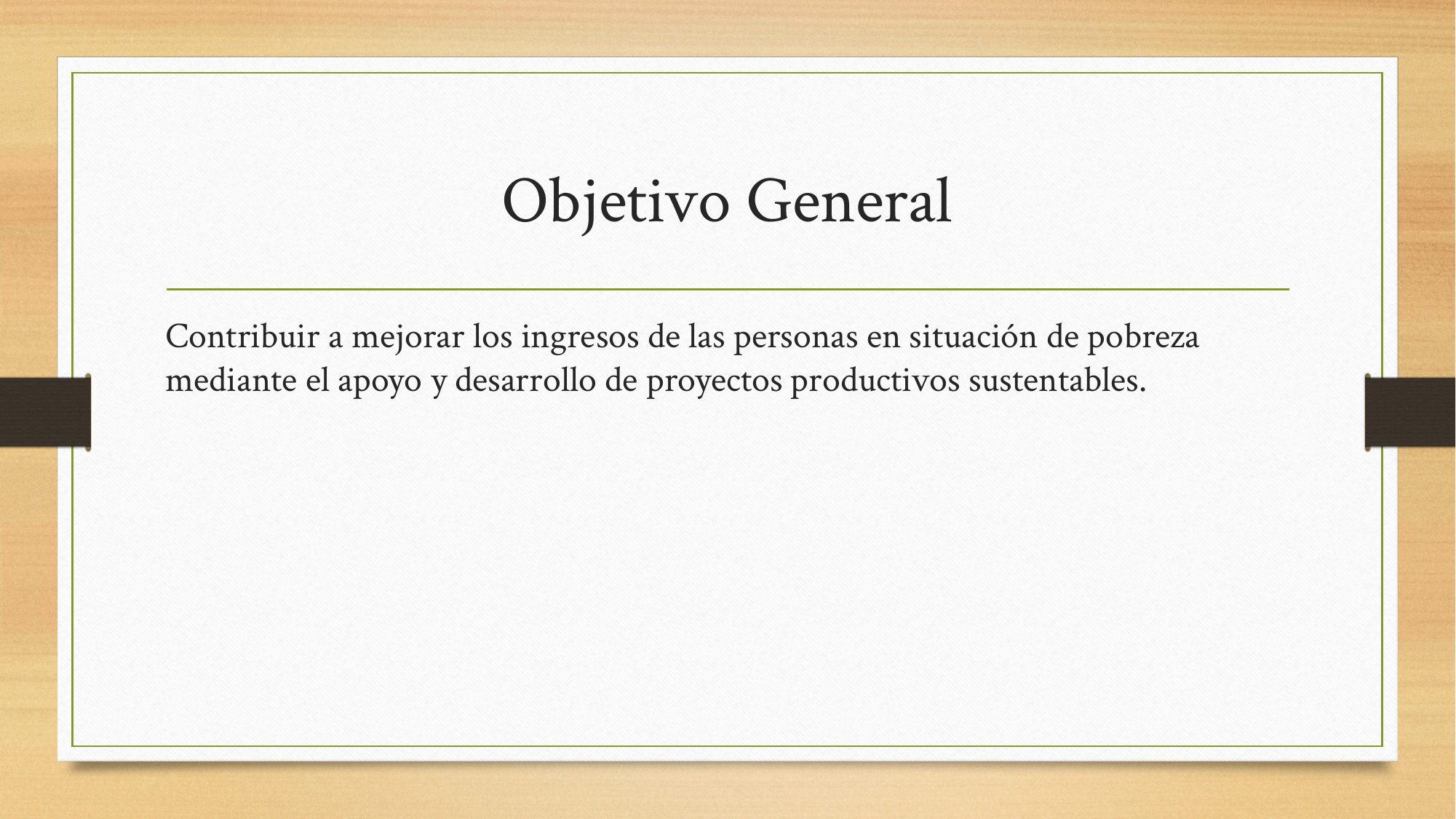

# Objetivo General
Contribuir a mejorar los ingresos de las personas en situación de pobreza mediante el apoyo y desarrollo de proyectos productivos sustentables.